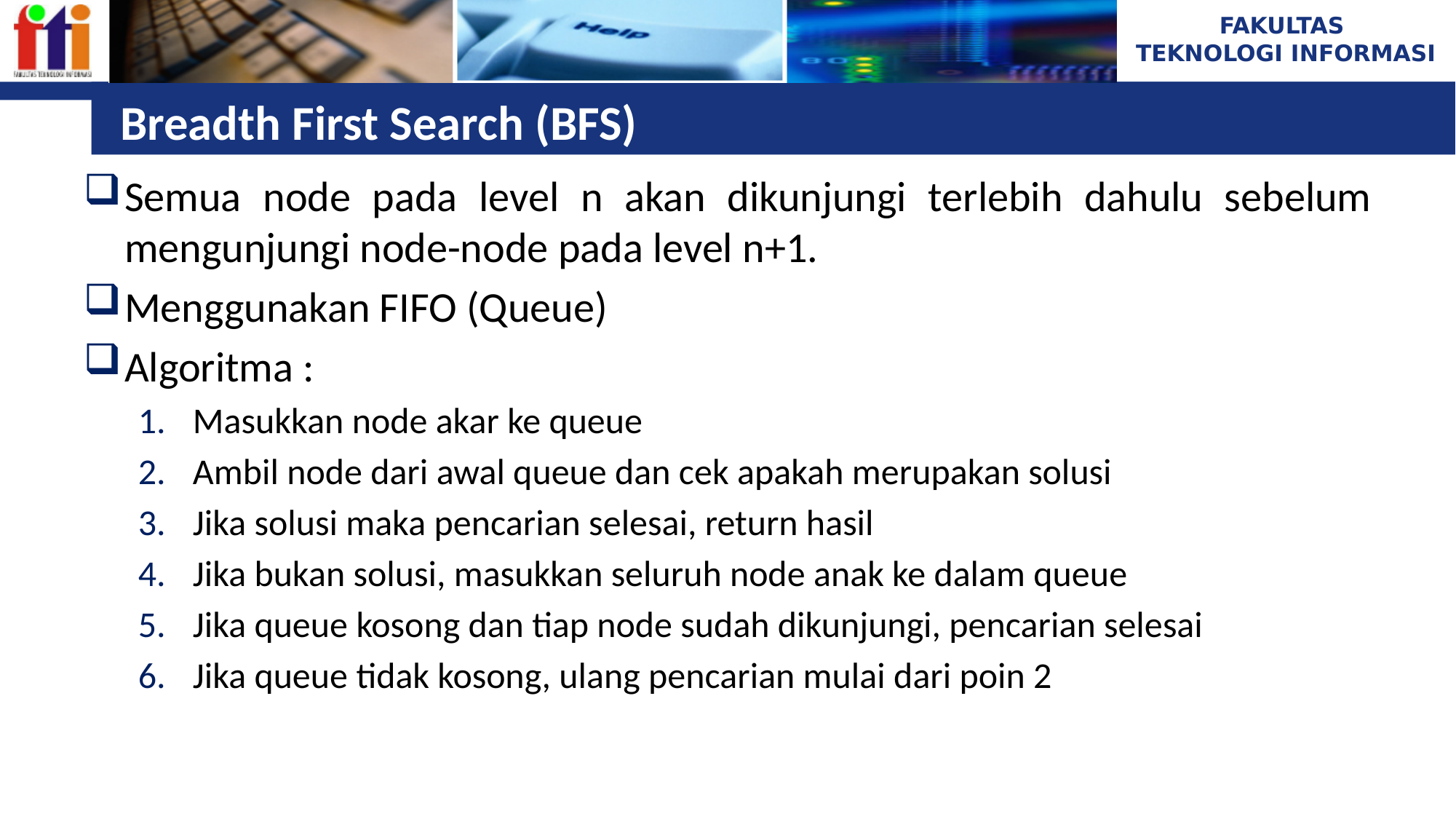

# Breadth First Search (BFS)
Semua node pada level n akan dikunjungi terlebih dahulu sebelum mengunjungi node-node pada level n+1.
Menggunakan FIFO (Queue)
Algoritma :
Masukkan node akar ke queue
Ambil node dari awal queue dan cek apakah merupakan solusi
Jika solusi maka pencarian selesai, return hasil
Jika bukan solusi, masukkan seluruh node anak ke dalam queue
Jika queue kosong dan tiap node sudah dikunjungi, pencarian selesai
Jika queue tidak kosong, ulang pencarian mulai dari poin 2